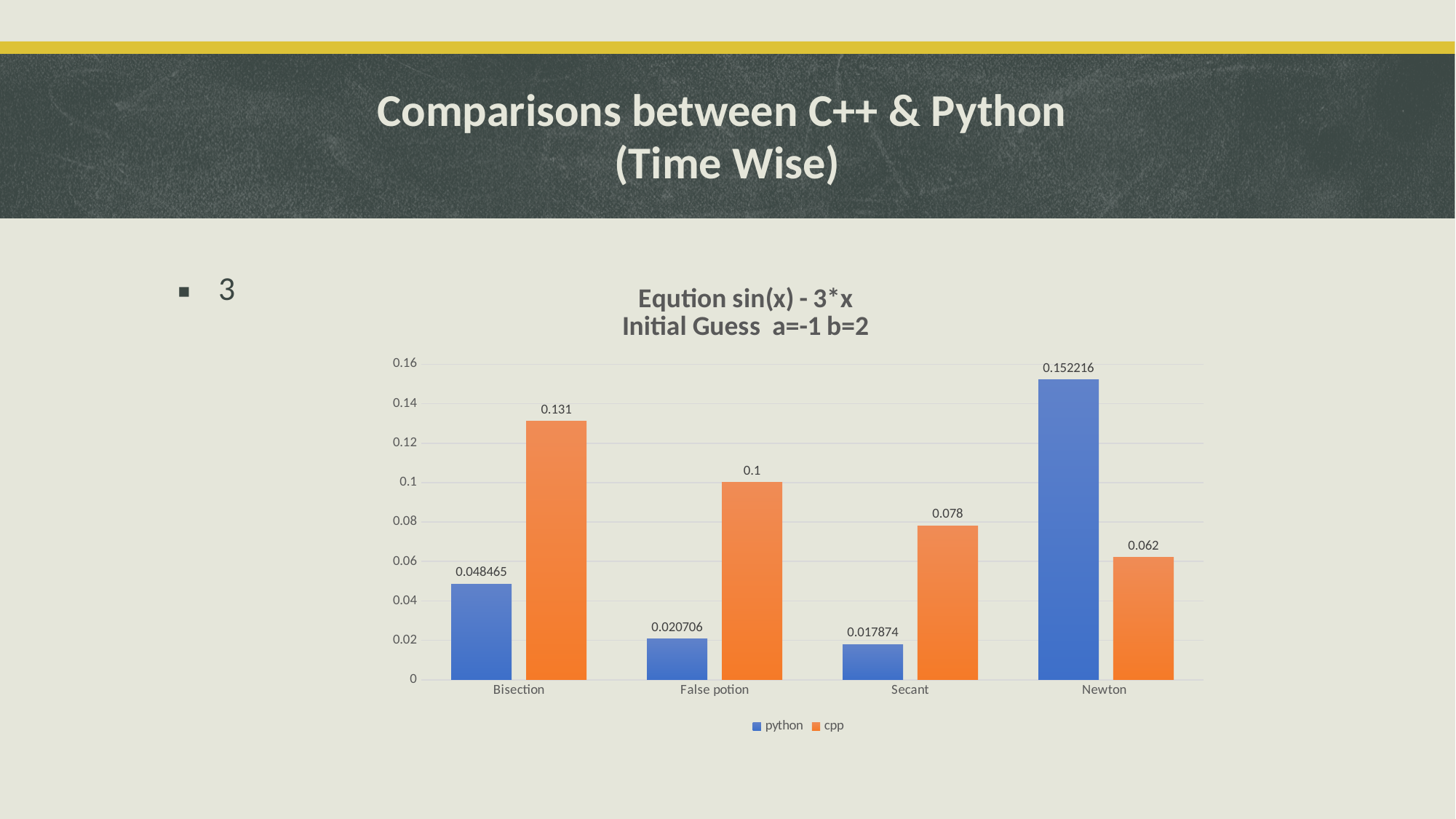

# Comparisons between C++ & Python (Time Wise)
3

### Chart: Eqution sin(x) - 3*x
Initial Guess  a=-1 b=2

| Category | python | cpp |
|---|---|---|
| Bisection | 0.048465 | 0.131 |
| False potion | 0.020706 | 0.1 |
| Secant | 0.017874 | 0.078 |
| Newton  | 0.152216 | 0.062 |